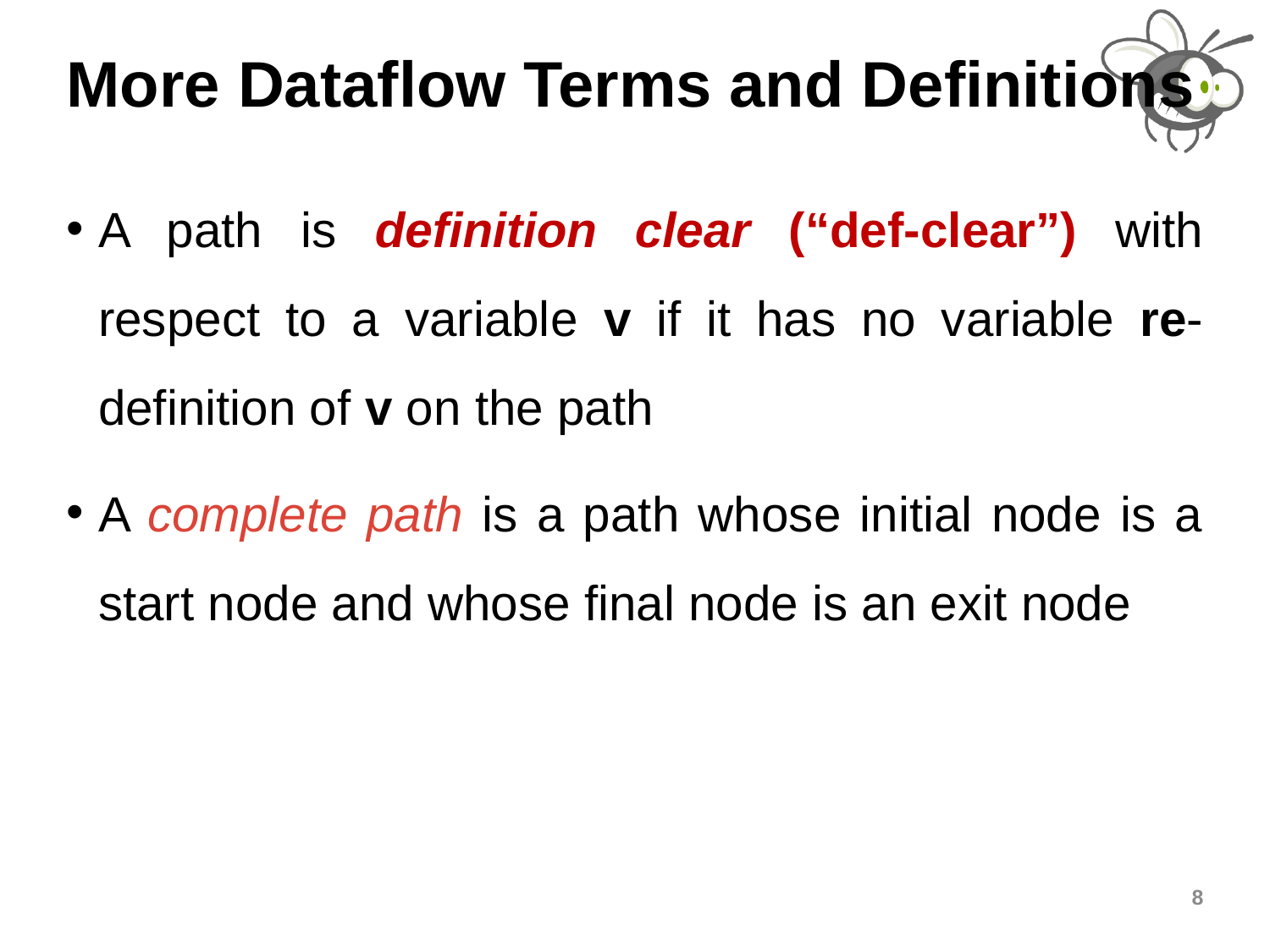

# More Dataflow Terms and Definitions
A path is definition clear (“def-clear”) with respect to a variable v if it has no variable re-definition of v on the path
A complete path is a path whose initial node is a start node and whose final node is an exit node

8